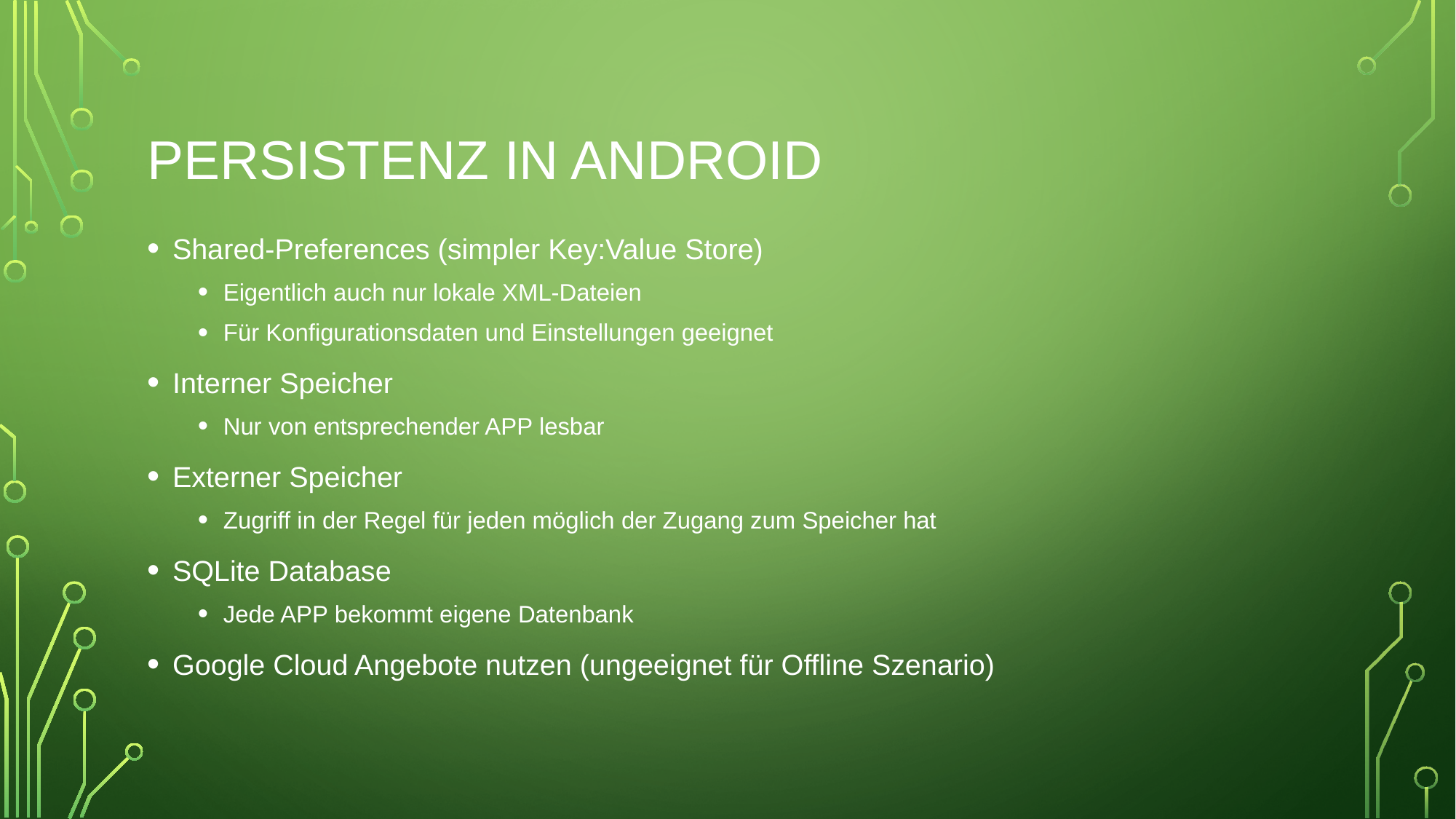

# Persistenz in Android
Shared-Preferences (simpler Key:Value Store)
Eigentlich auch nur lokale XML-Dateien
Für Konfigurationsdaten und Einstellungen geeignet
Interner Speicher
Nur von entsprechender APP lesbar
Externer Speicher
Zugriff in der Regel für jeden möglich der Zugang zum Speicher hat
SQLite Database
Jede APP bekommt eigene Datenbank
Google Cloud Angebote nutzen (ungeeignet für Offline Szenario)